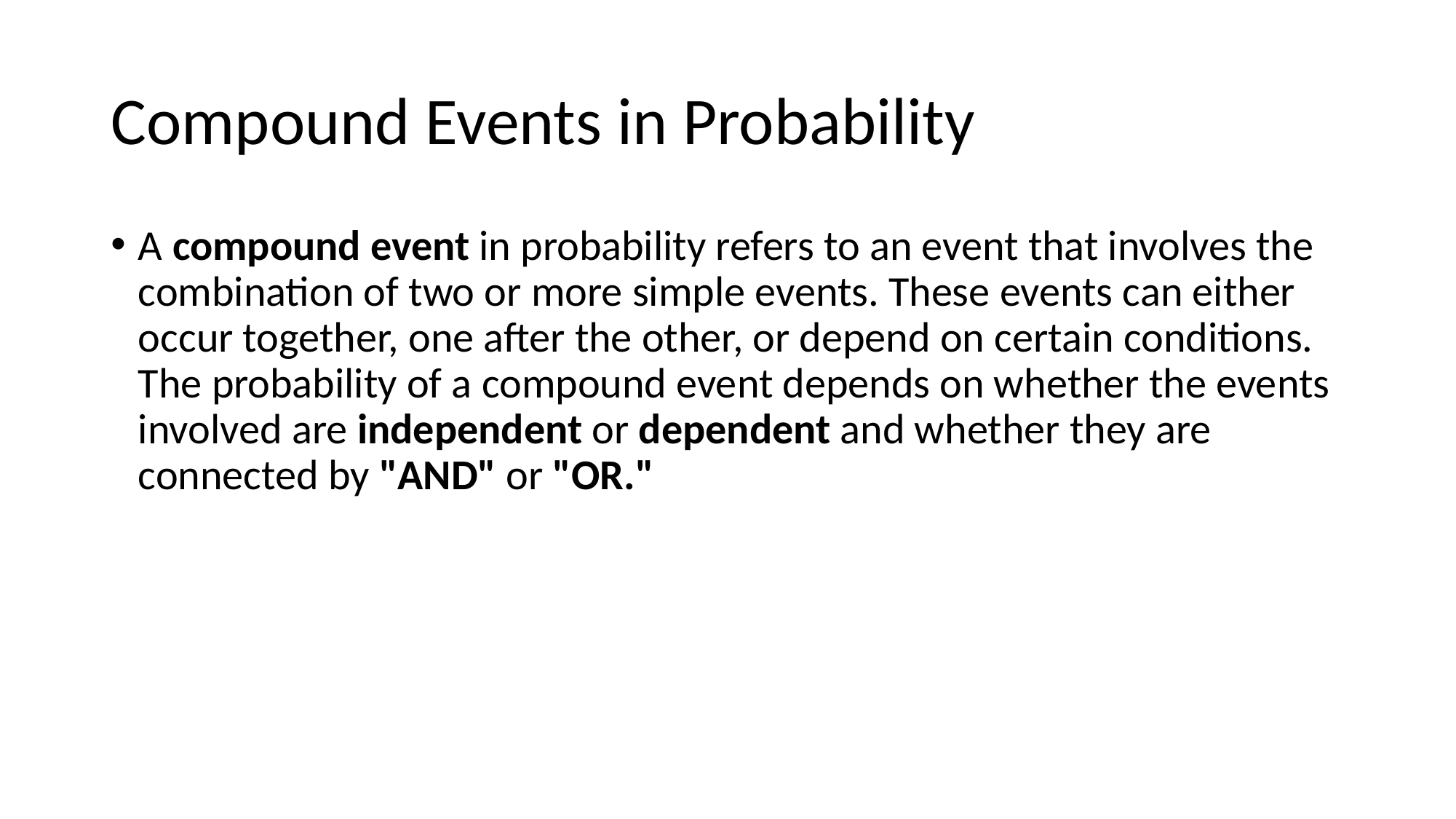

# Compound Events in Probability
A compound event in probability refers to an event that involves the combination of two or more simple events. These events can either occur together, one after the other, or depend on certain conditions. The probability of a compound event depends on whether the events involved are independent or dependent and whether they are connected by "AND" or "OR."